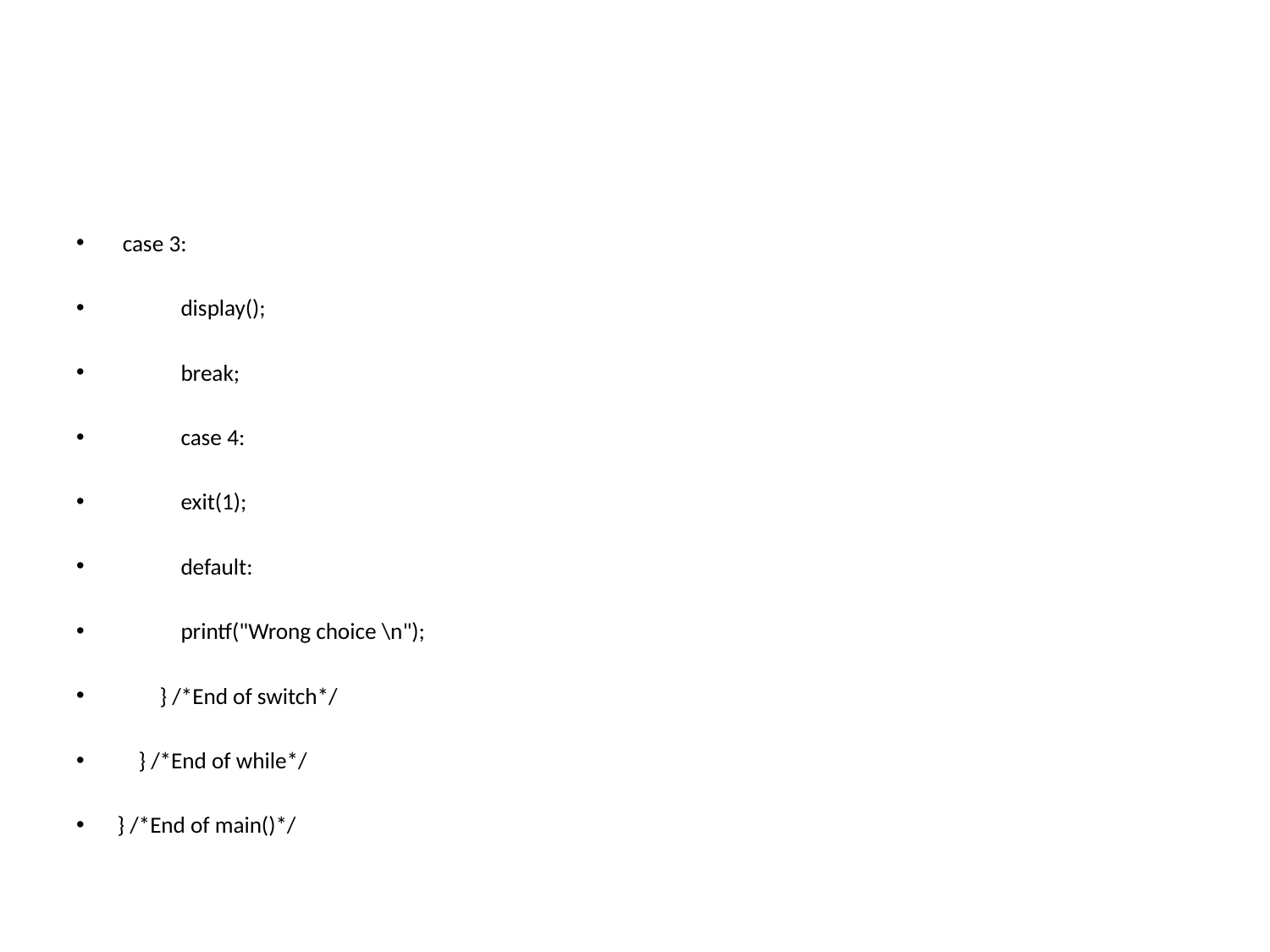

#
 case 3:

            display();

            break;

            case 4:

            exit(1);

            default:

            printf("Wrong choice \n");

        } /*End of switch*/

    } /*End of while*/

} /*End of main()*/